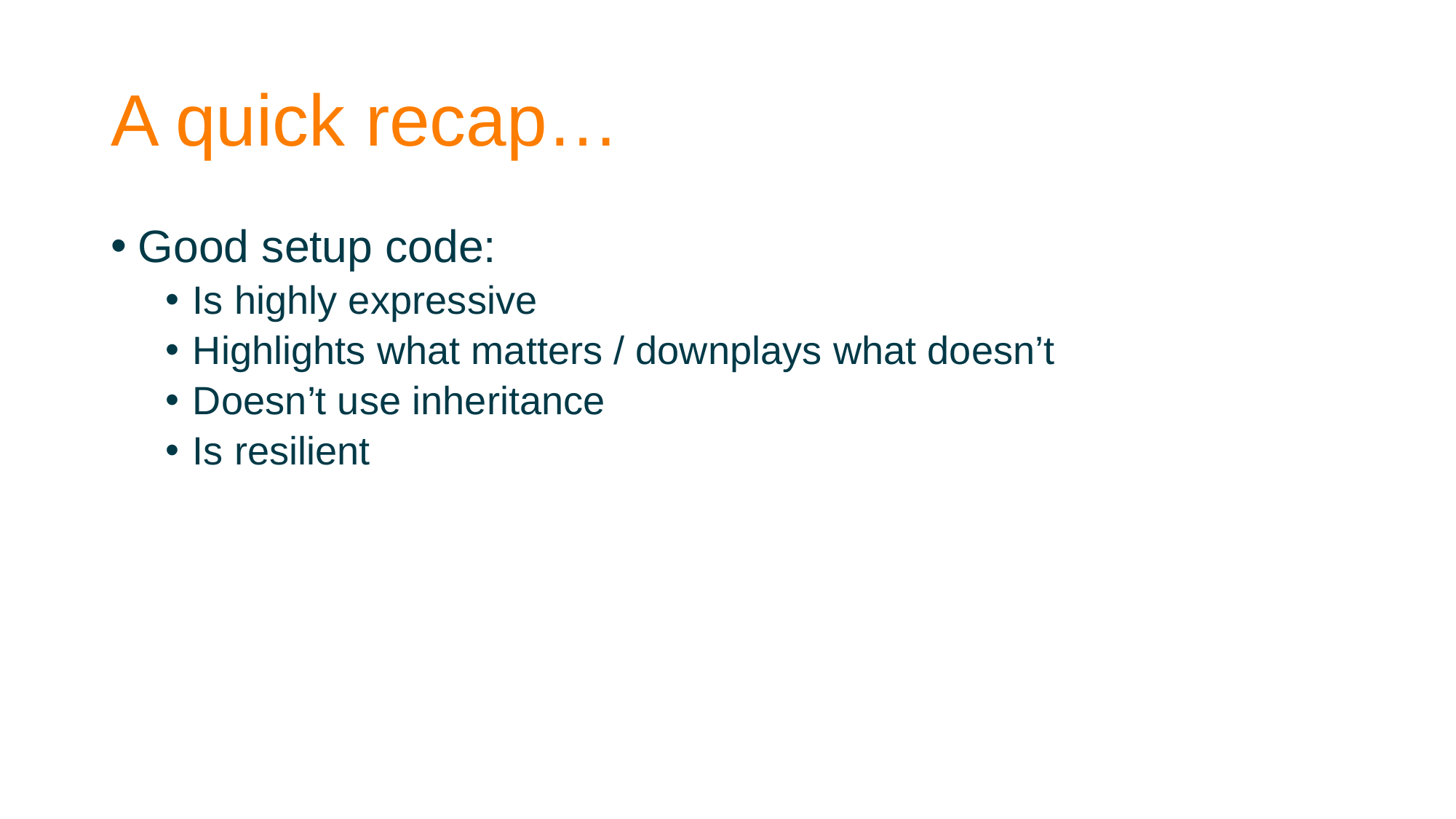

# A quick recap…
Good setup code:
Is highly expressive
Highlights what matters / downplays what doesn’t
Doesn’t use inheritance
Is resilient